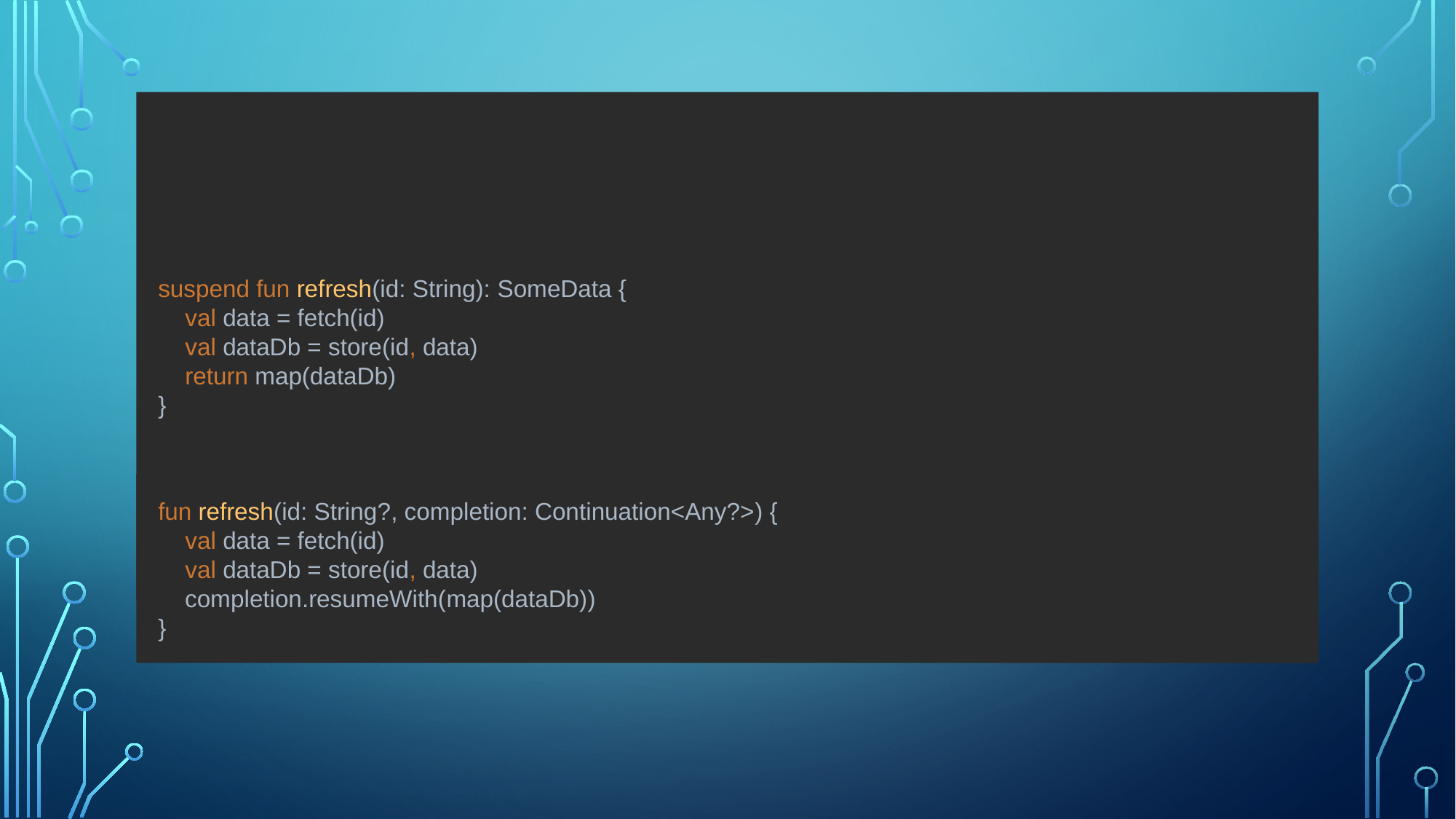

# Kotlin implementation
suspend fun refresh(id: String): SomeData {
    val data = fetch(id)
    val dataDb = store(id, data)
    return map(dataDb)
}
fun refresh(id: String?, completion: Continuation<Any?>) {
    val data = fetch(id)
    val dataDb = store(id, data)
    completion.resumeWith(map(dataDb))
}